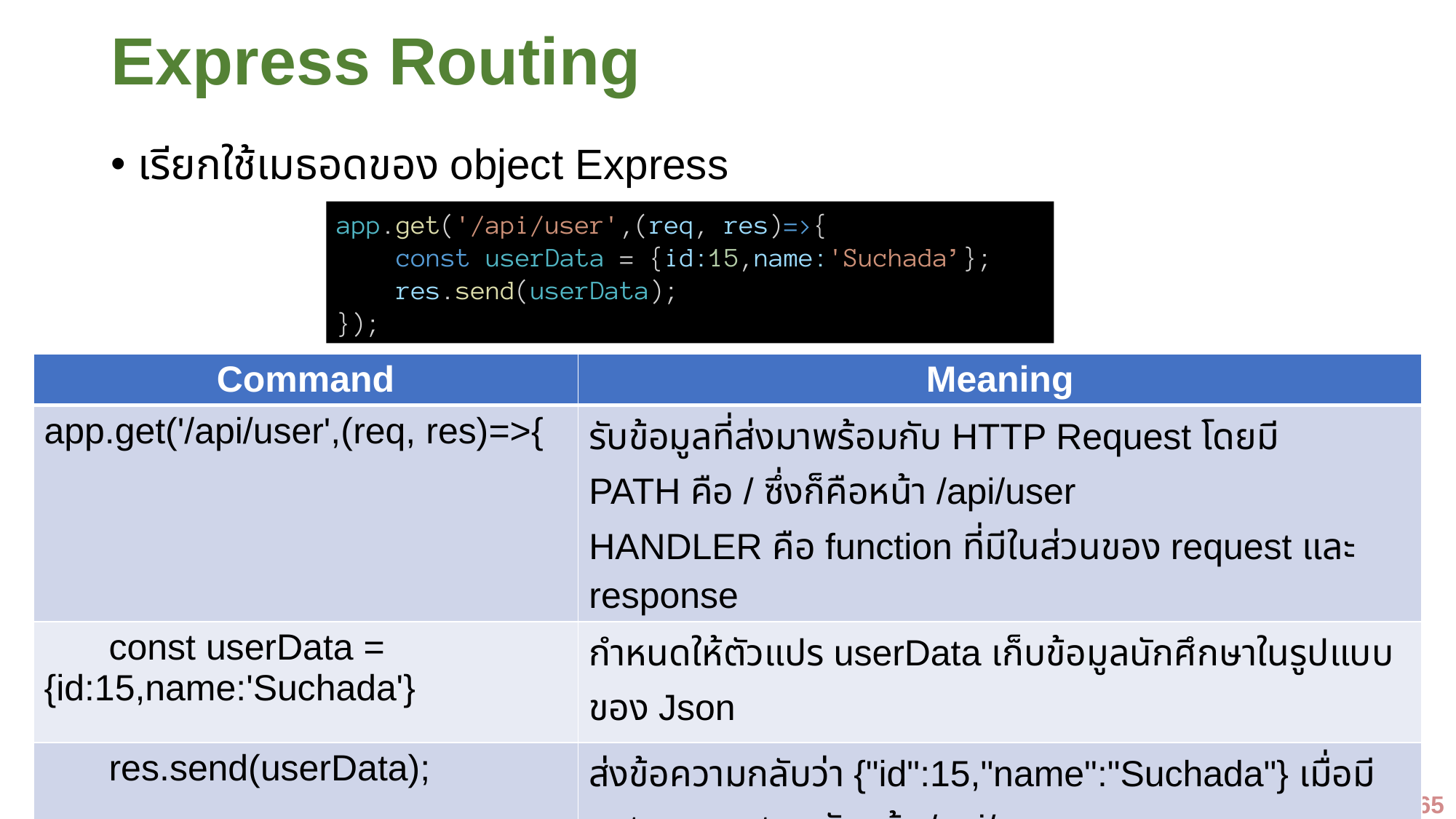

# Express Routing
เรียกใช้เมธอดของ object Express

app.get('/api/user',(req, res)=>{
    const userData = {id:15,name:'Suchada’};
    res.send(userData);
});
| Command | Meaning |
| --- | --- |
| app.get('/api/user',(req, res)=>{ | รับข้อมูลที่ส่งมาพร้อมกับ HTTP Request โดยมี PATH คือ / ซึ่งก็คือหน้า /api/user HANDLER คือ function ที่มีในส่วนของ request และ response |
| const userData = {id:15,name:'Suchada'} | กำหนดให้ตัวแปร userData เก็บข้อมูลนักศึกษาในรูปแบบของ Json |
| res.send(userData); | ส่งข้อความกลับว่า {"id":15,"name":"Suchada"} เมื่อมี get request มายังหน้า /api/user |
| }); |  |
65